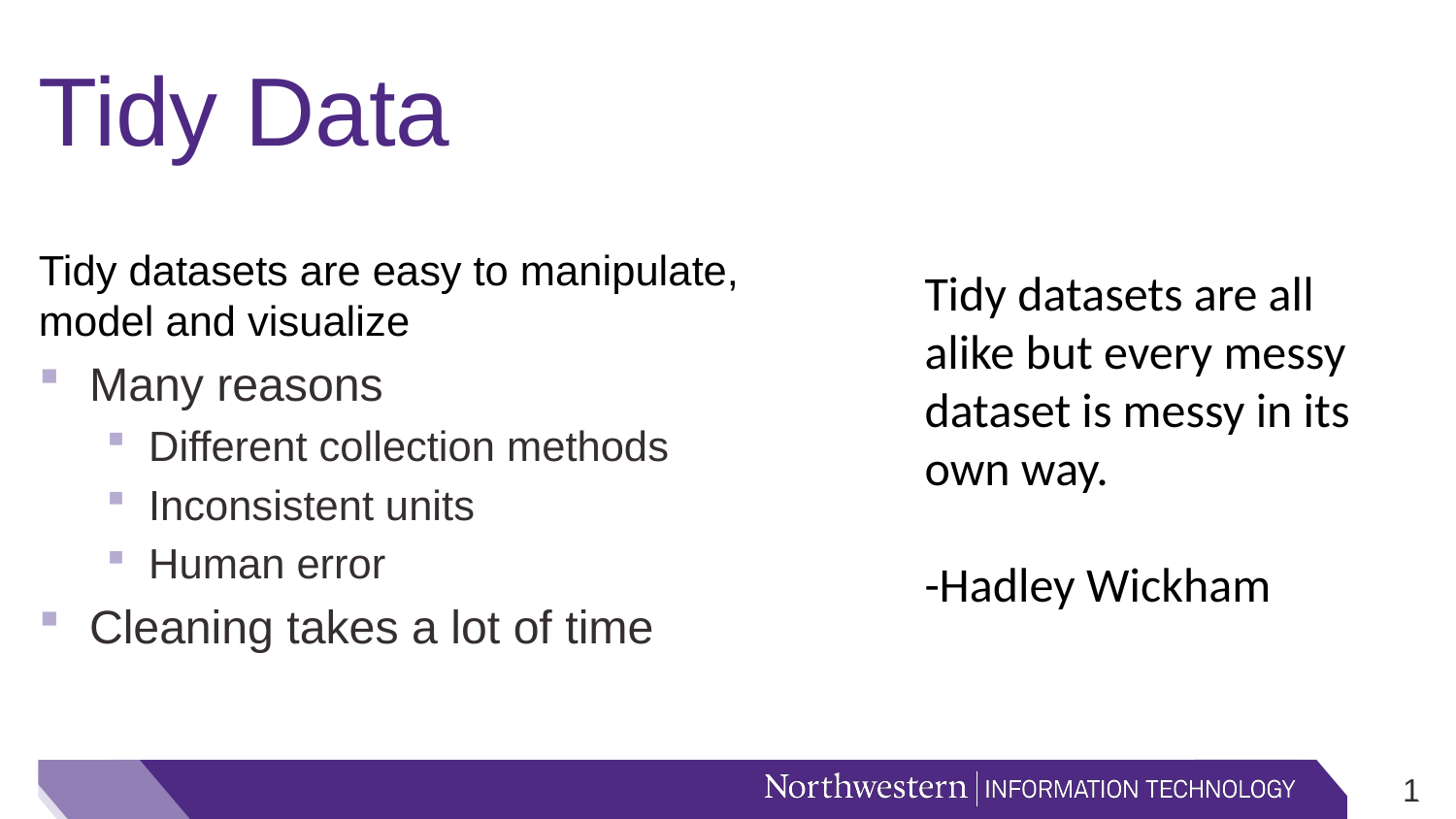

# Tidy Data
Tidy datasets are easy to manipulate, model and visualize
Many reasons
Different collection methods
Inconsistent units
Human error
Cleaning takes a lot of time

Tidy datasets are all alike but every messy dataset is messy in its own way.

-Hadley Wickham
1